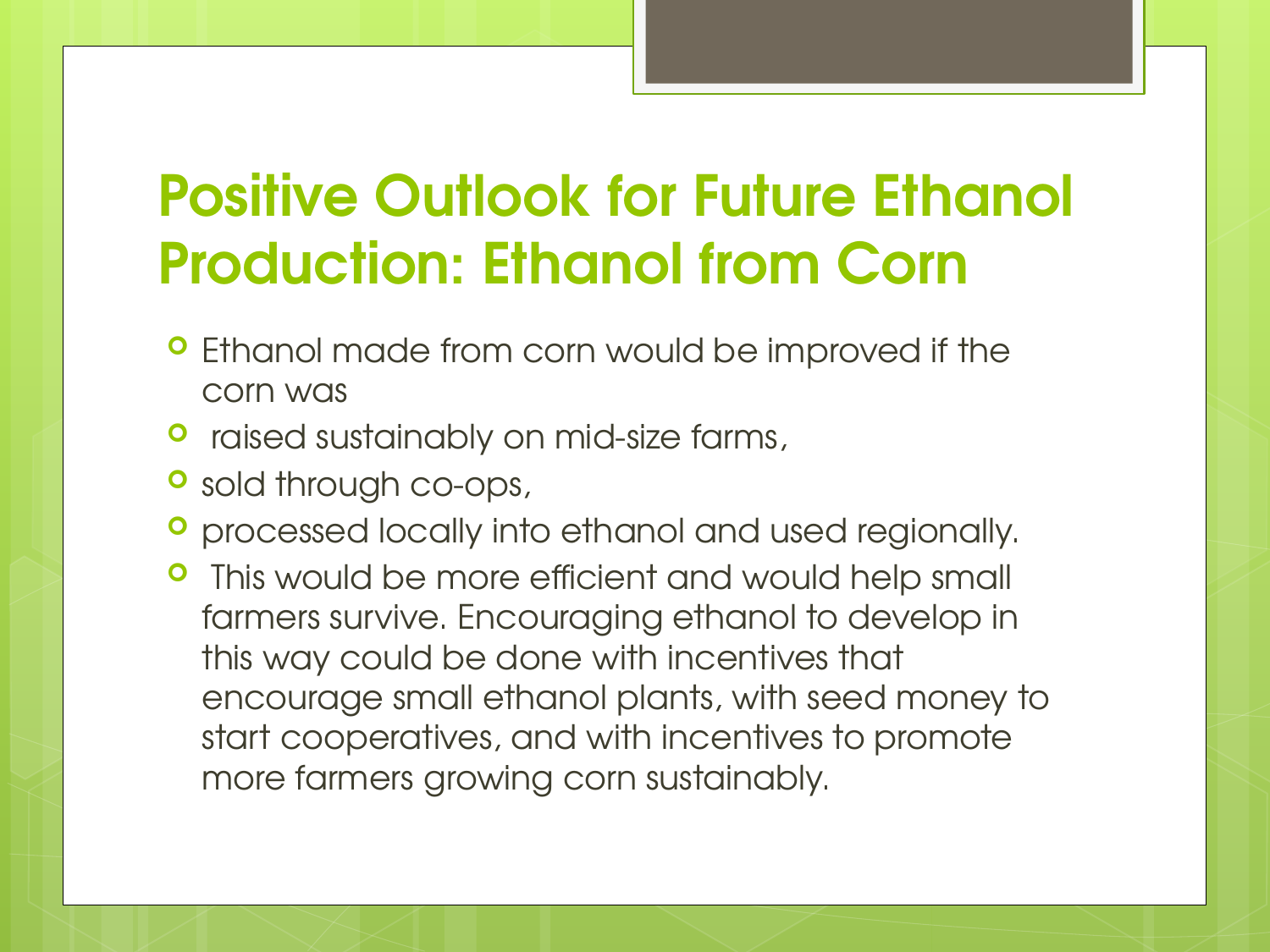

# Positive Outlook for Future Ethanol Production: Ethanol from Corn
Ethanol made from corn would be improved if the corn was
 raised sustainably on mid-size farms,
sold through co-ops,
processed locally into ethanol and used regionally.
 This would be more efficient and would help small farmers survive. Encouraging ethanol to develop in this way could be done with incentives that encourage small ethanol plants, with seed money to start cooperatives, and with incentives to promote more farmers growing corn sustainably.